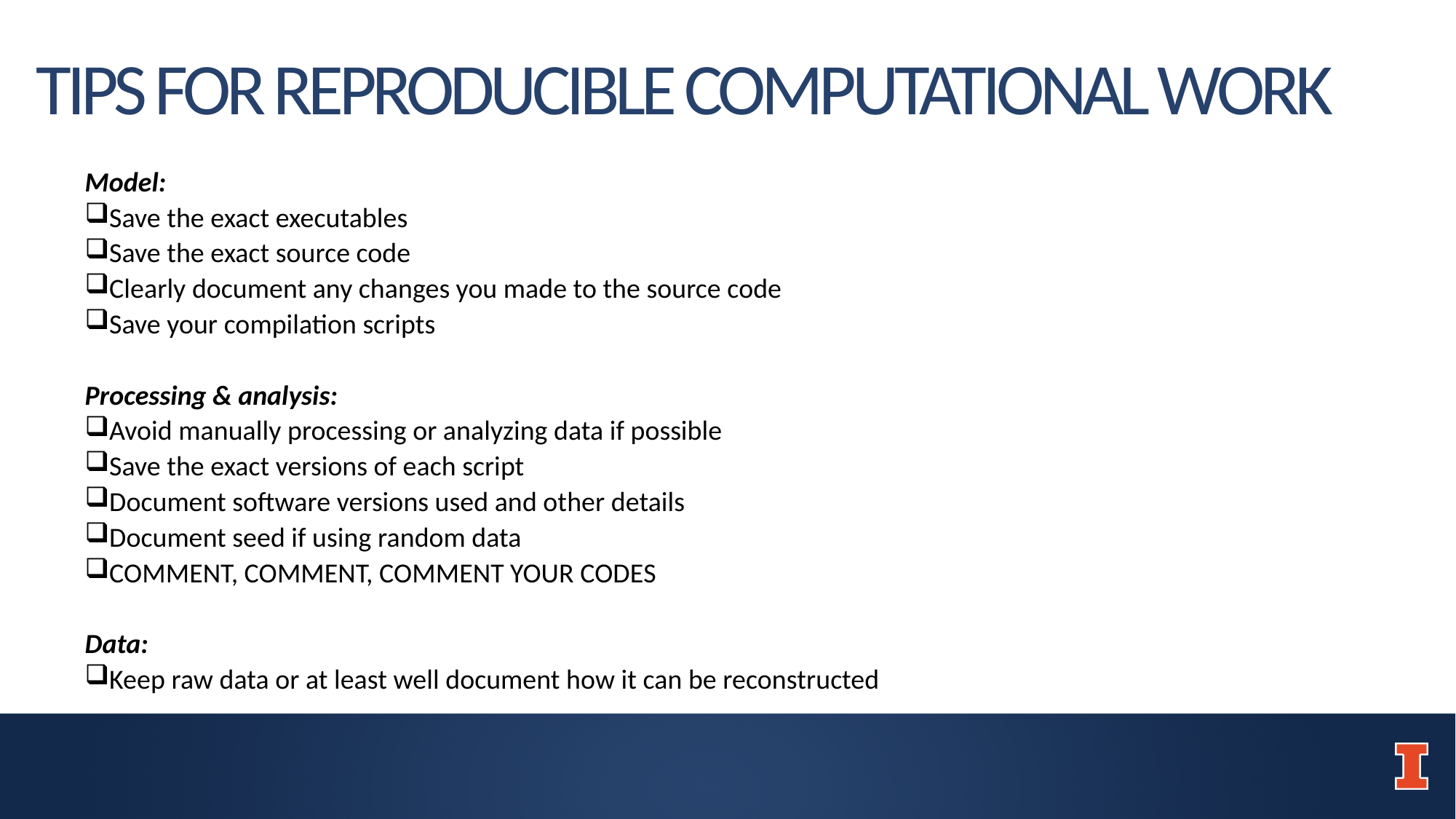

# TIPS FOR REPRODUCIBLE COMPUTATIONAL WORK
Model:
Save the exact executables
Save the exact source code
Clearly document any changes you made to the source code
Save your compilation scripts

Processing & analysis:
Avoid manually processing or analyzing data if possible
Save the exact versions of each script
Document software versions used and other details
Document seed if using random data
COMMENT, COMMENT, COMMENT YOUR CODES

Data:
Keep raw data or at least well document how it can be reconstructed